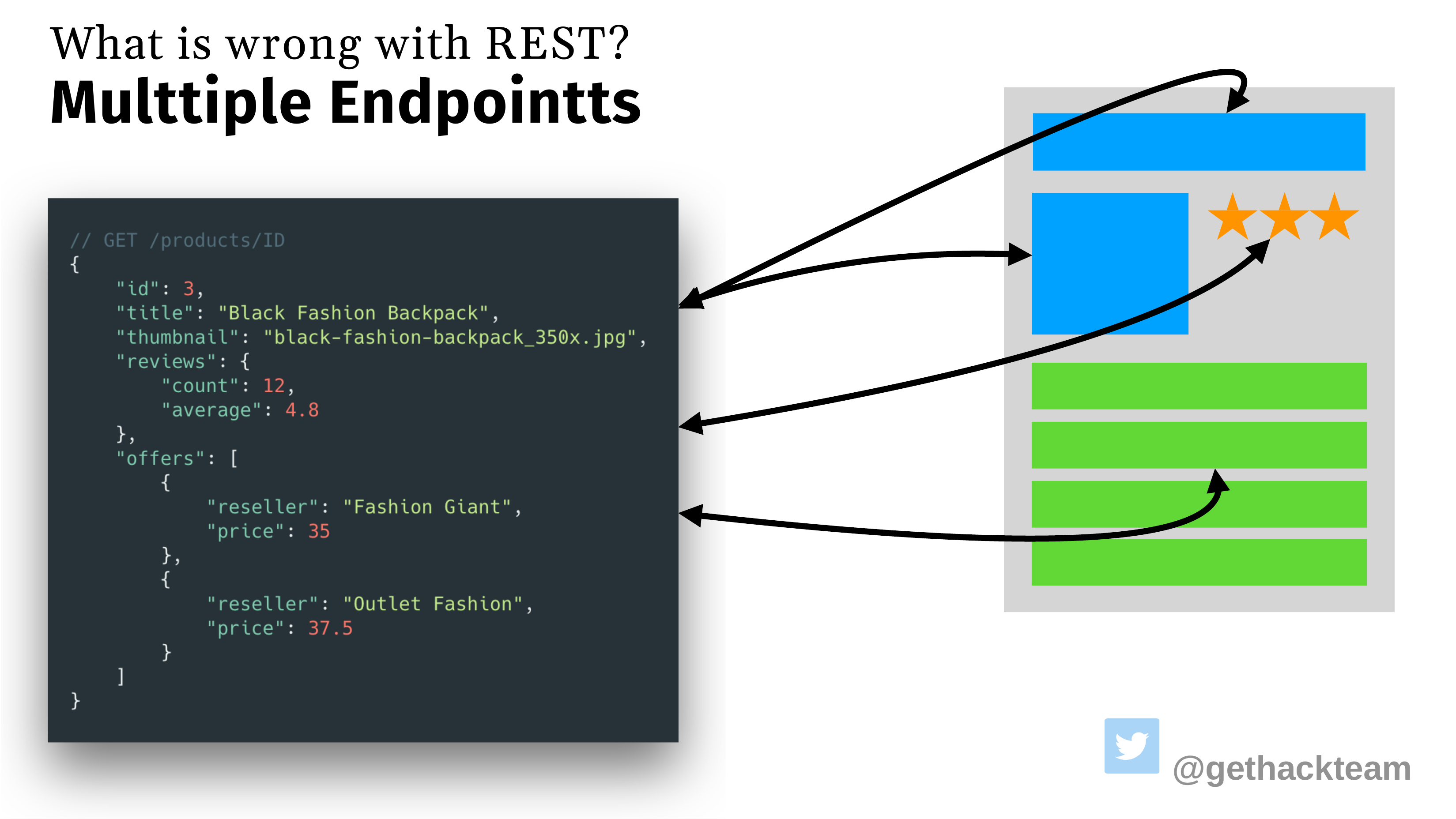

# What is wrong with REST?
Multtiple Endpointts

@gethackteam